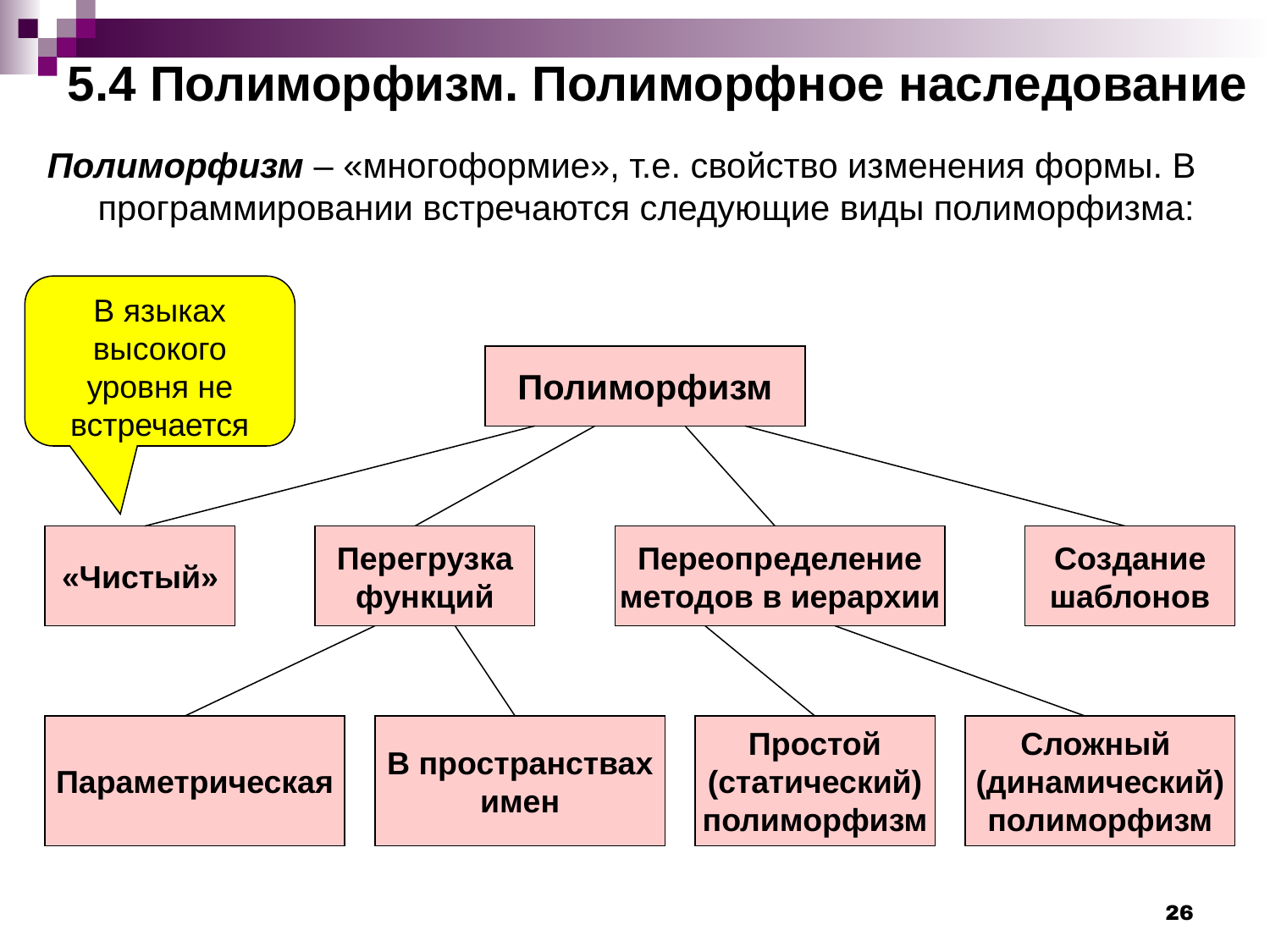

# 5.4 Полиморфизм. Полиморфное наследование
Полиморфизм – «многоформие», т.е. свойство изменения формы. В программировании встречаются следующие виды полиморфизма:
В языках высокого уровня не встречается
Полиморфизм

«Чистый»
Перегрузка
функций
Переопределение
методов в иерархии
Создание
шаблонов

Параметрическая
В пространствах
имен
Простой
(статический)
полиморфизм
Сложный
(динамический)
полиморфизм
26